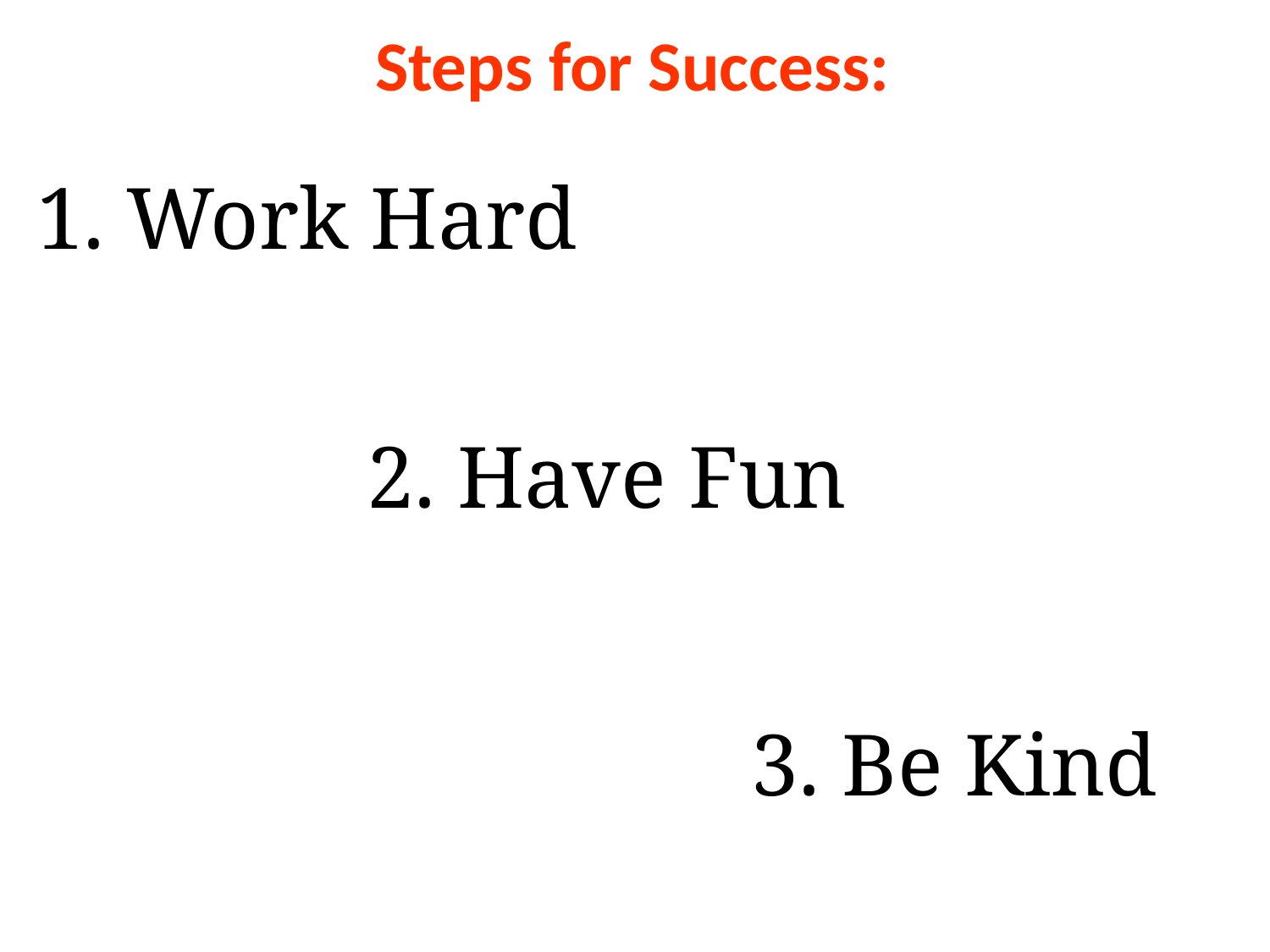

Steps for Success:
1. Work Hard
2. Have Fun
3. Be Kind